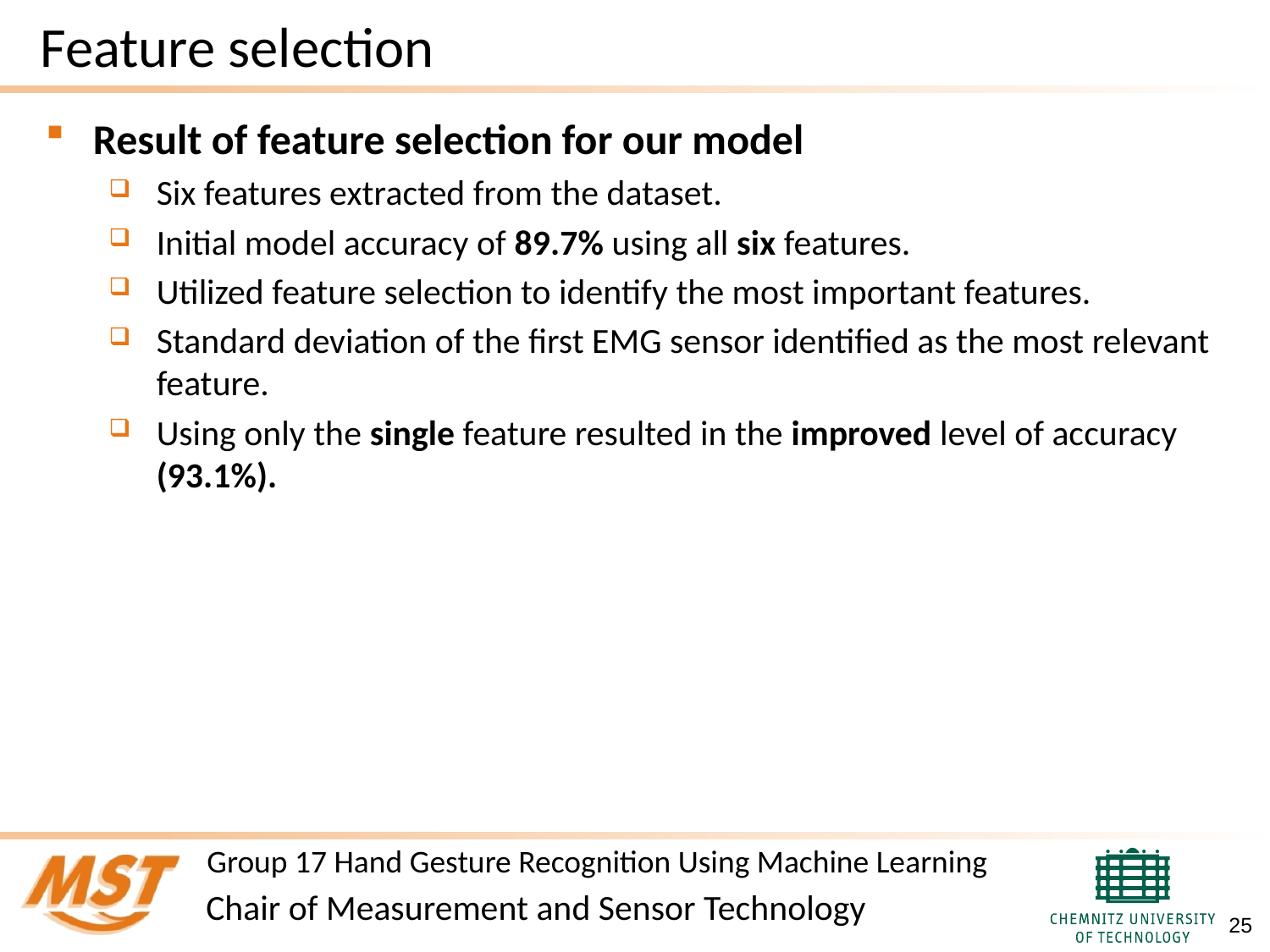

# Feature selection
Result of feature selection for our model
Six features extracted from the dataset.
Initial model accuracy of 89.7% using all six features.
Utilized feature selection to identify the most important features.
Standard deviation of the first EMG sensor identified as the most relevant feature.
Using only the single feature resulted in the improved level of accuracy (93.1%).